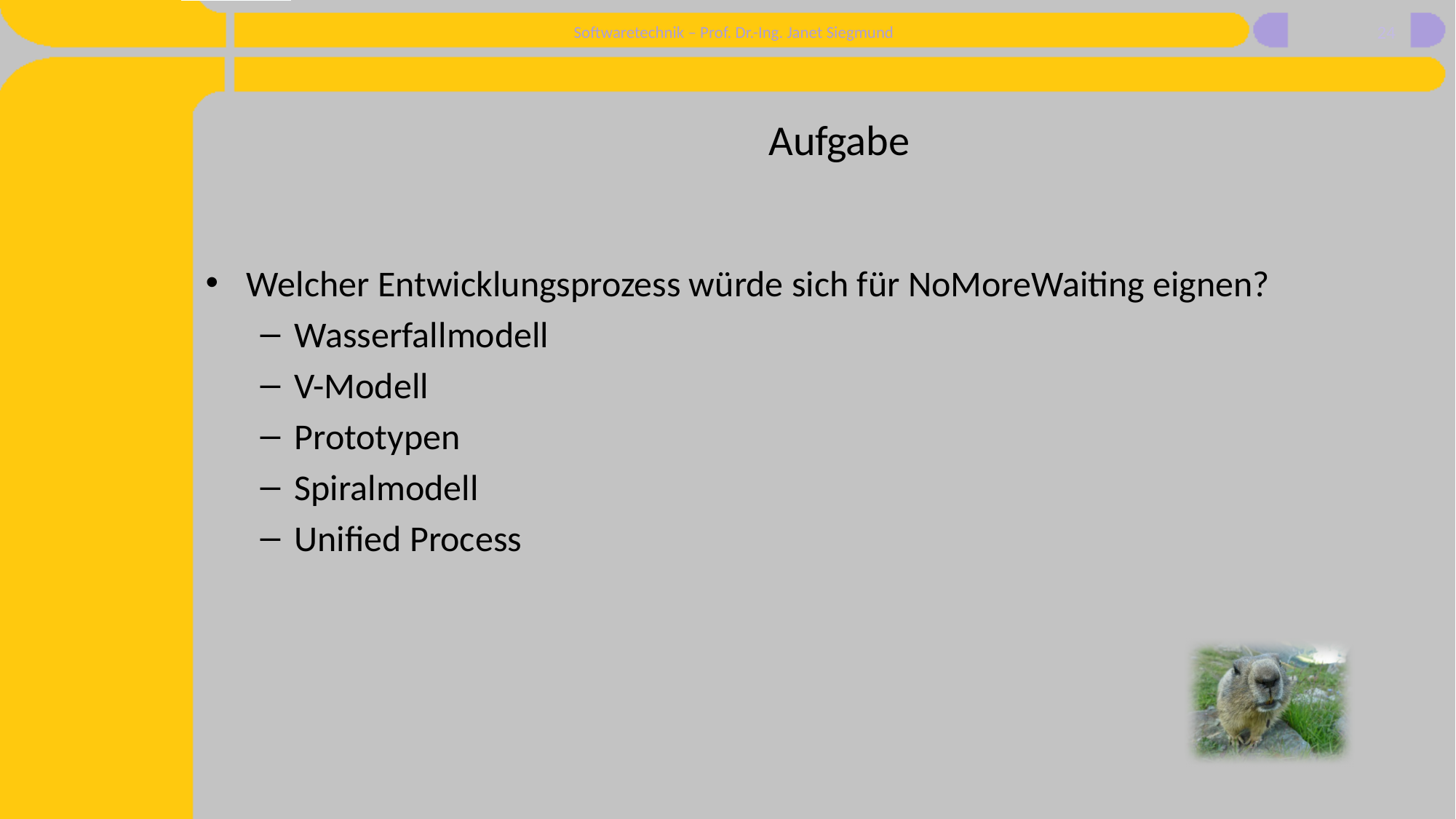

24
# Aufgabe
Welcher Entwicklungsprozess würde sich für NoMoreWaiting eignen?
Wasserfallmodell
V-Modell
Prototypen
Spiralmodell
Unified Process